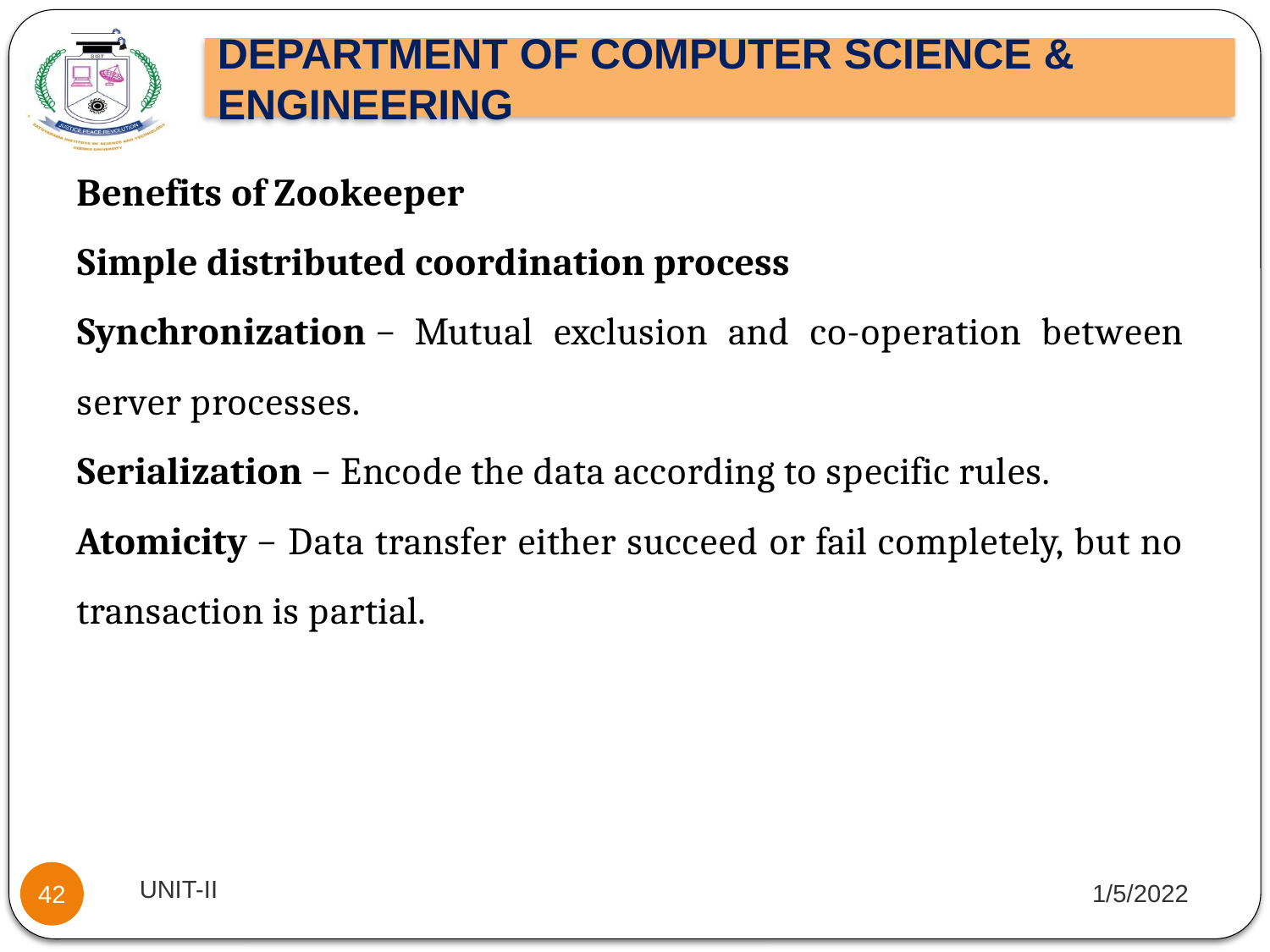

Benefits of Zookeeper
Simple distributed coordination process
Synchronization − Mutual exclusion and co-operation between server processes.
Serialization − Encode the data according to specific rules.
Atomicity − Data transfer either succeed or fail completely, but no transaction is partial.
UNIT-II
1/5/2022
42